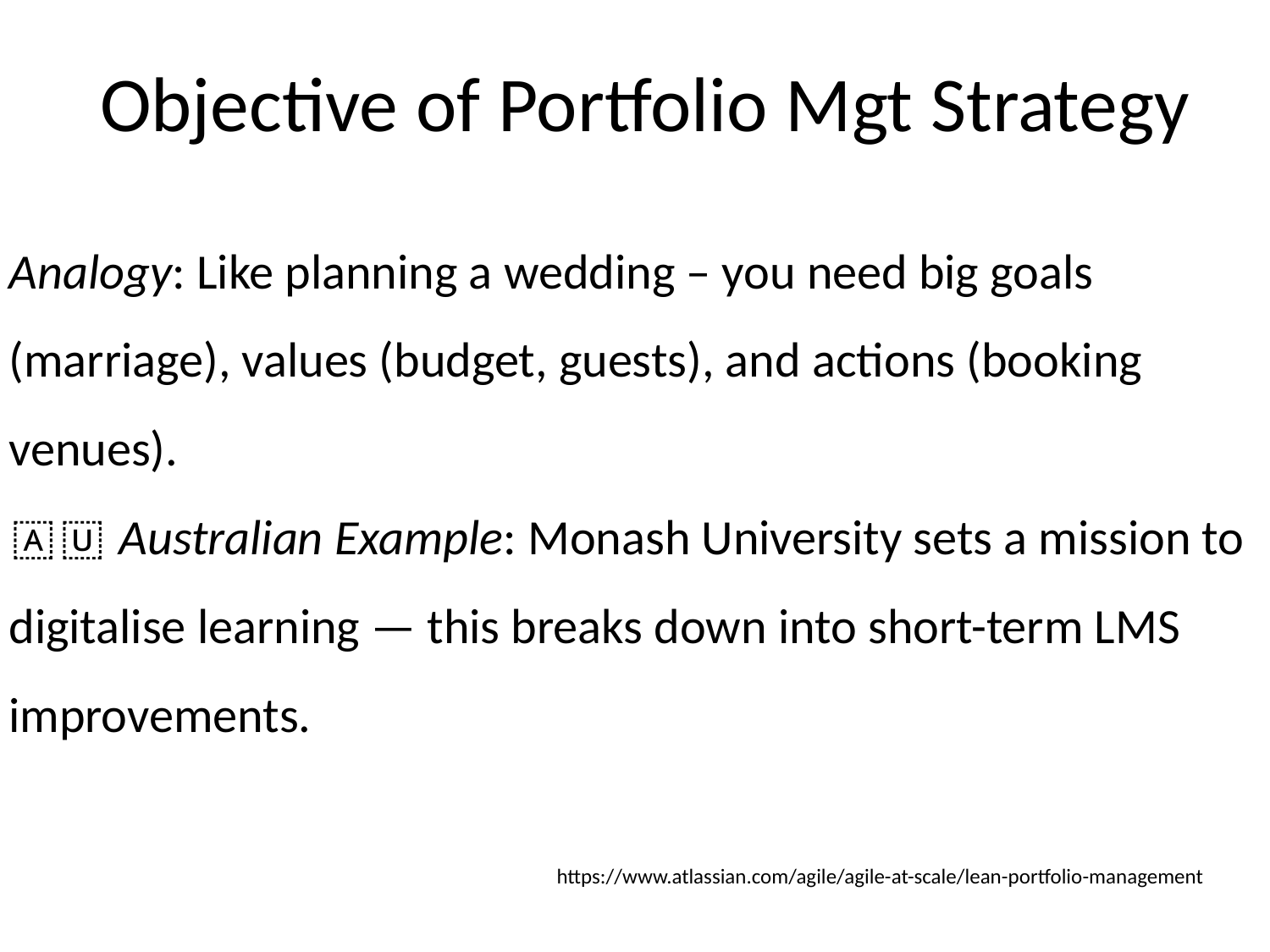

Objective of Portfolio Mgt Strategy
Analogy: Like planning a wedding – you need big goals (marriage), values (budget, guests), and actions (booking venues).
🇦🇺 Australian Example: Monash University sets a mission to digitalise learning — this breaks down into short-term LMS improvements.
https://www.atlassian.com/agile/agile-at-scale/lean-portfolio-management